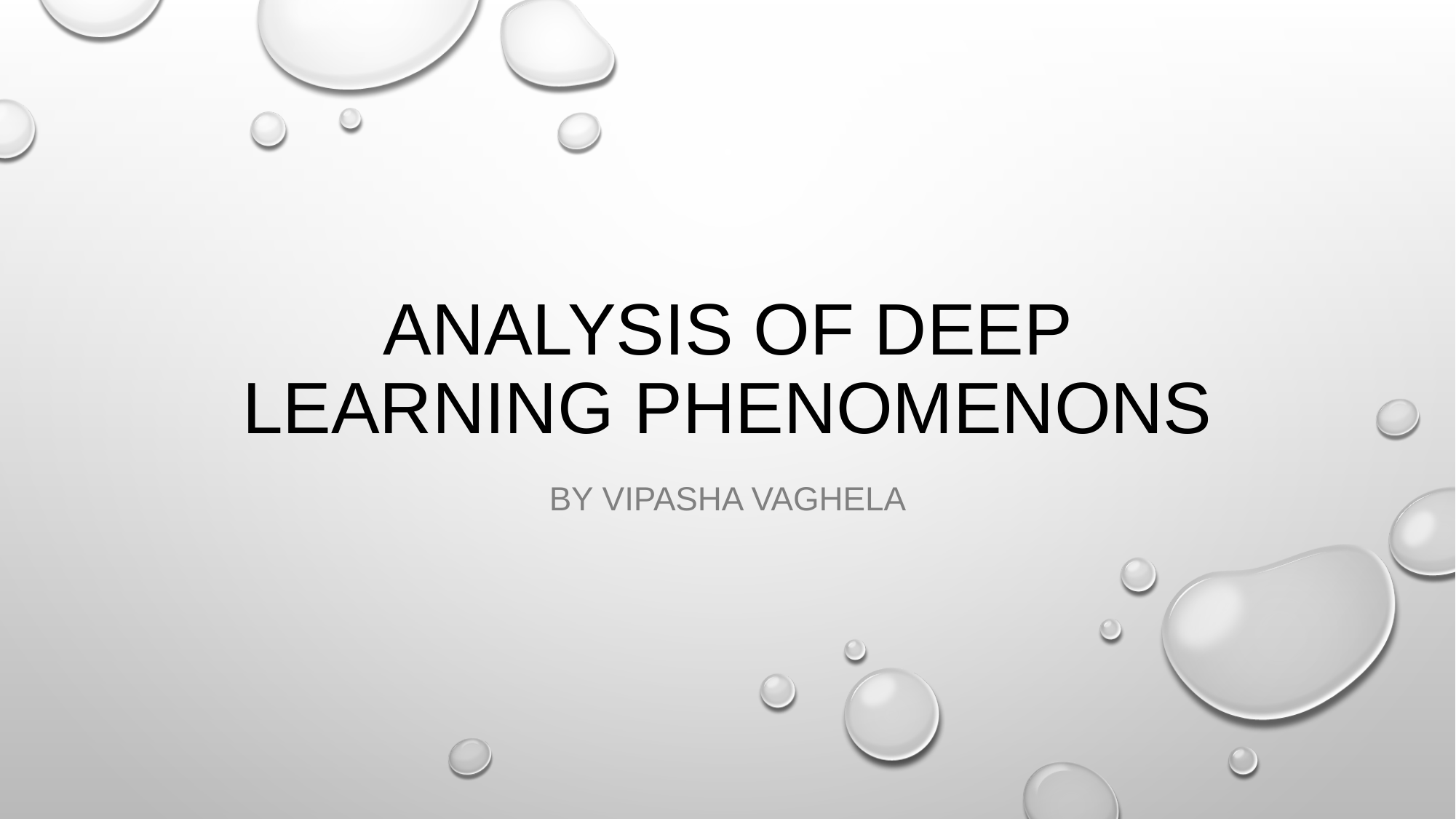

# analysis of deep learning phenomenons
By Vipasha vaghela